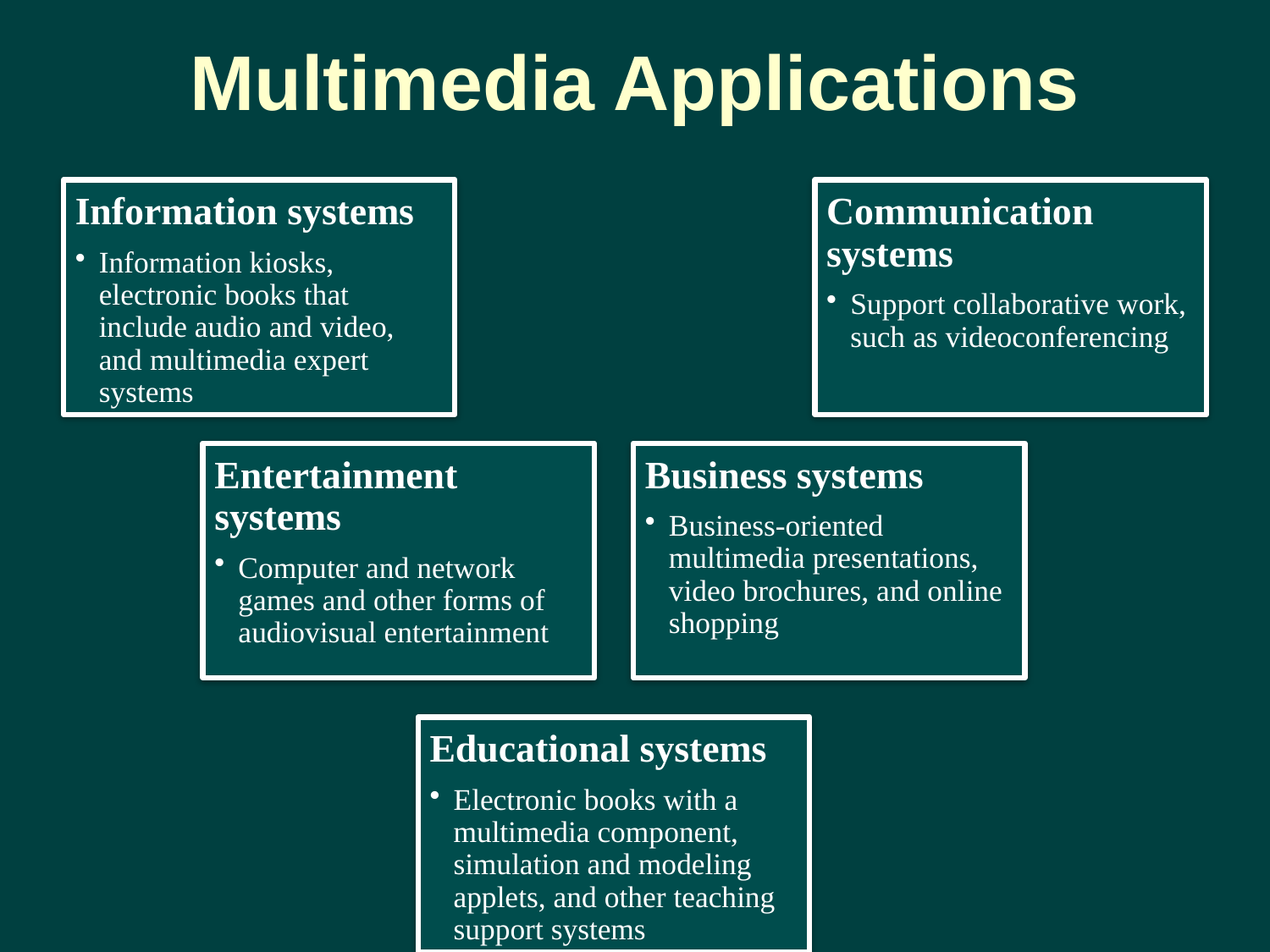

# Multimedia Applications
Information systems
Information kiosks, electronic books that include audio and video, and multimedia expert systems
Communication systems
Support collaborative work, such as videoconferencing
Entertainment systems
Computer and network games and other forms of audiovisual entertainment
Business systems
Business-oriented multimedia presentations, video brochures, and online shopping
Educational systems
Electronic books with a multimedia component, simulation and modeling applets, and other teaching support systems